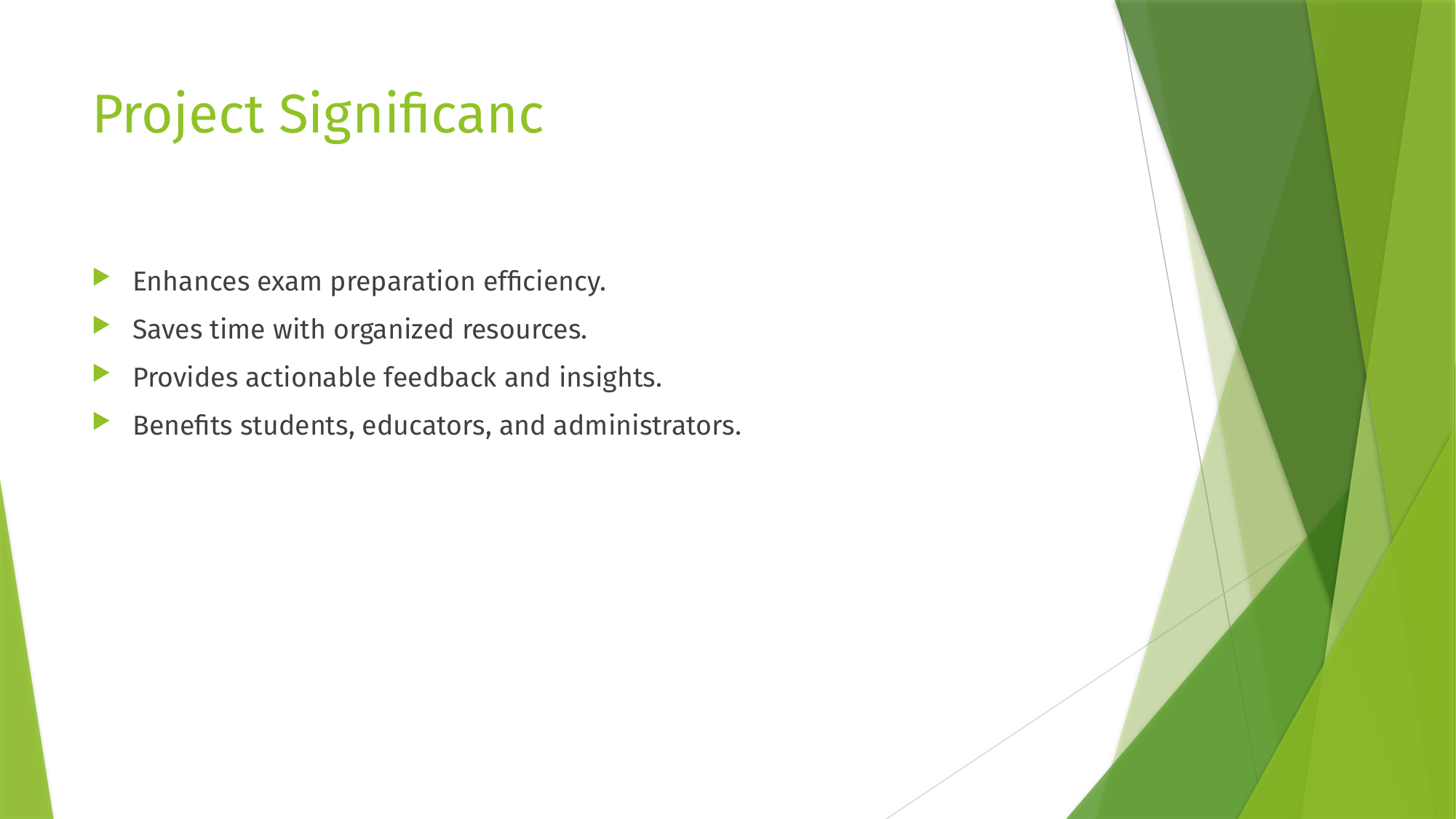

# Project Significanc
Enhances exam preparation efficiency.
Saves time with organized resources.
Provides actionable feedback and insights.
Benefits students, educators, and administrators.